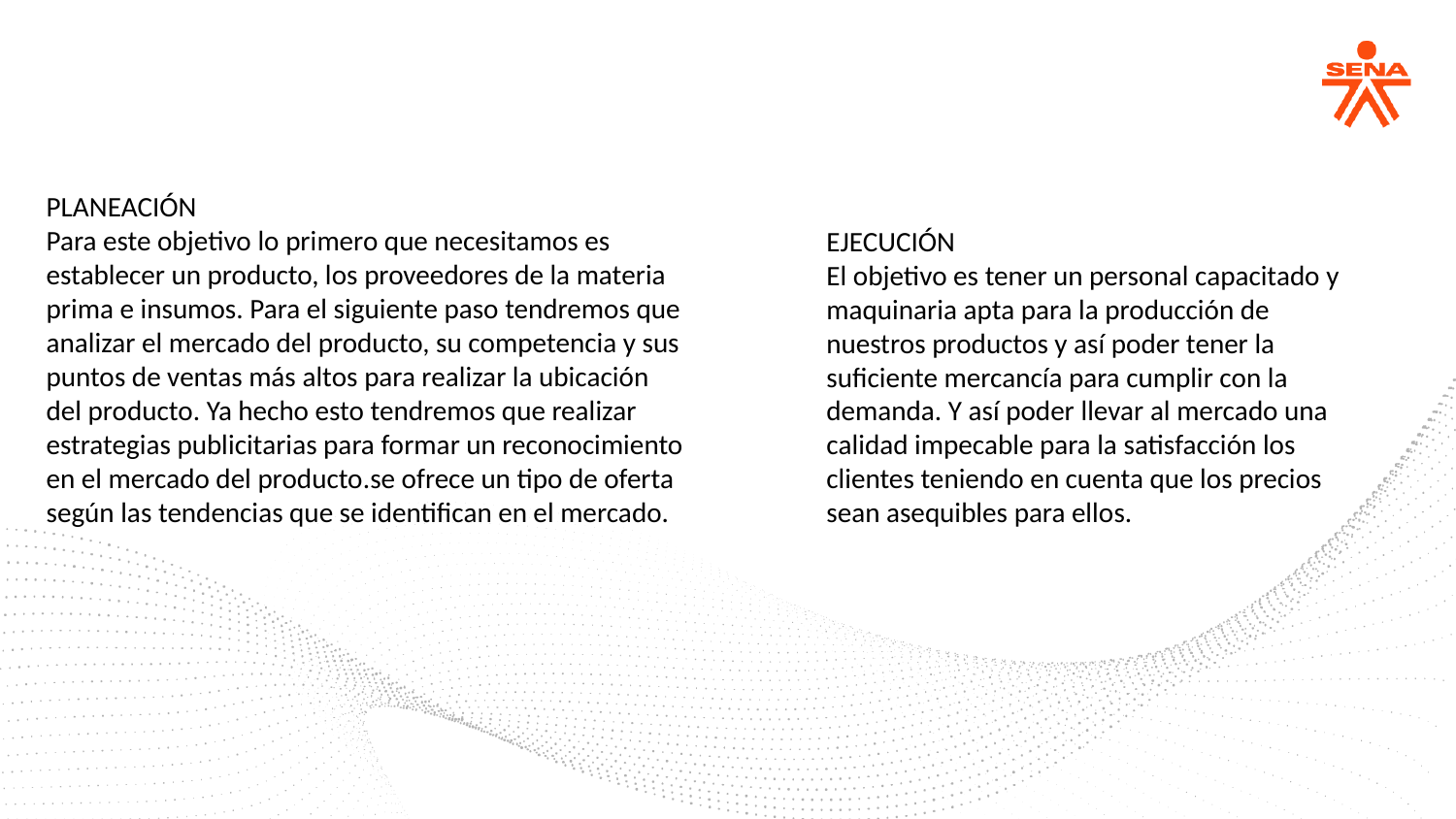

PLANEACIÓN
Para este objetivo lo primero que necesitamos es establecer un producto, los proveedores de la materia prima e insumos. Para el siguiente paso tendremos que analizar el mercado del producto, su competencia y sus puntos de ventas más altos para realizar la ubicación del producto. Ya hecho esto tendremos que realizar estrategias publicitarias para formar un reconocimiento en el mercado del producto.se ofrece un tipo de oferta según las tendencias que se identifican en el mercado.
EJECUCIÓN
El objetivo es tener un personal capacitado y maquinaria apta para la producción de nuestros productos y así poder tener la suficiente mercancía para cumplir con la demanda. Y así poder llevar al mercado una calidad impecable para la satisfacción los clientes teniendo en cuenta que los precios sean asequibles para ellos.